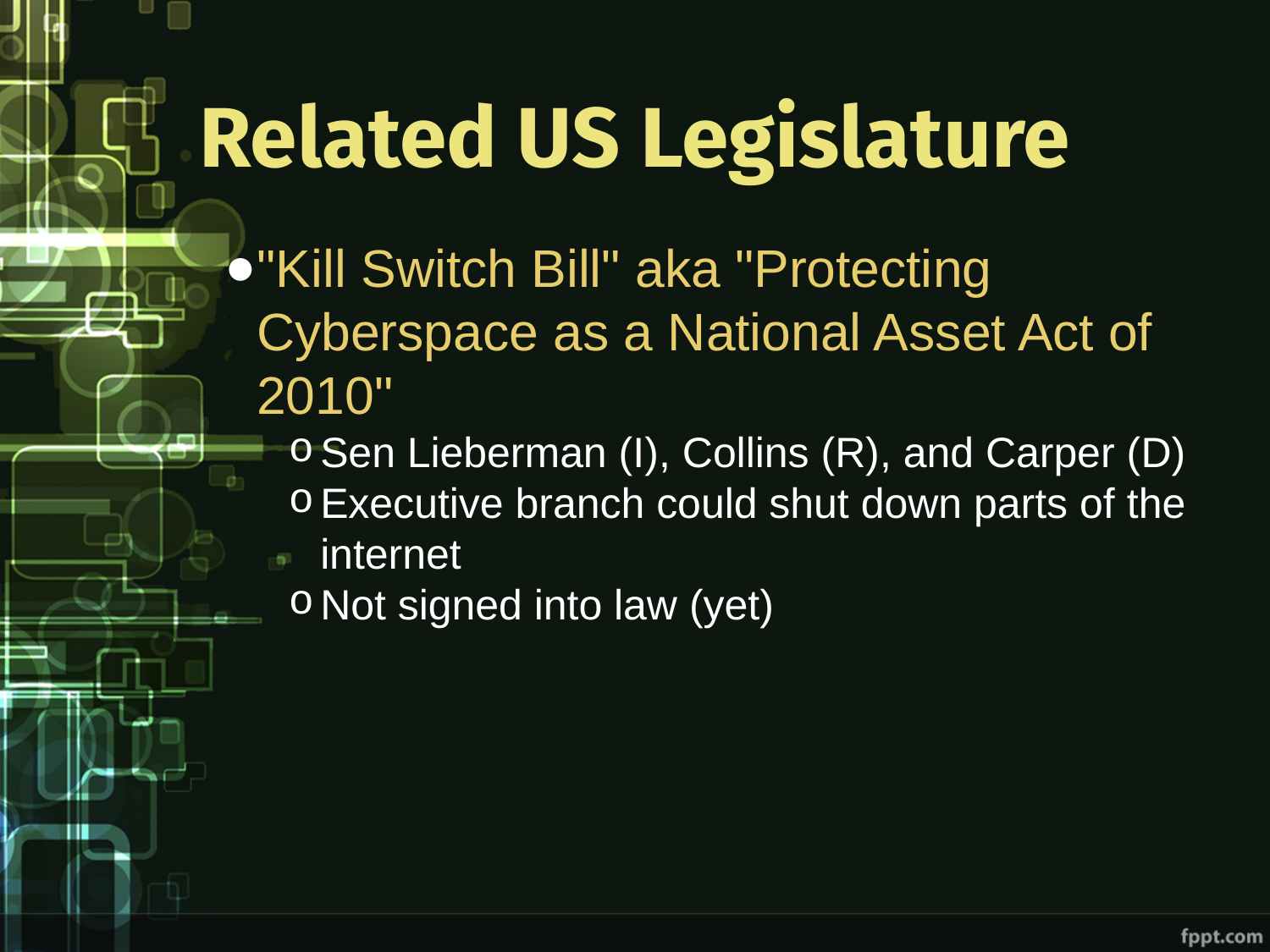

# Related US Legislature
"Kill Switch Bill" aka "Protecting Cyberspace as a National Asset Act of 2010"
Sen Lieberman (I), Collins (R), and Carper (D)
Executive branch could shut down parts of the internet
Not signed into law (yet)